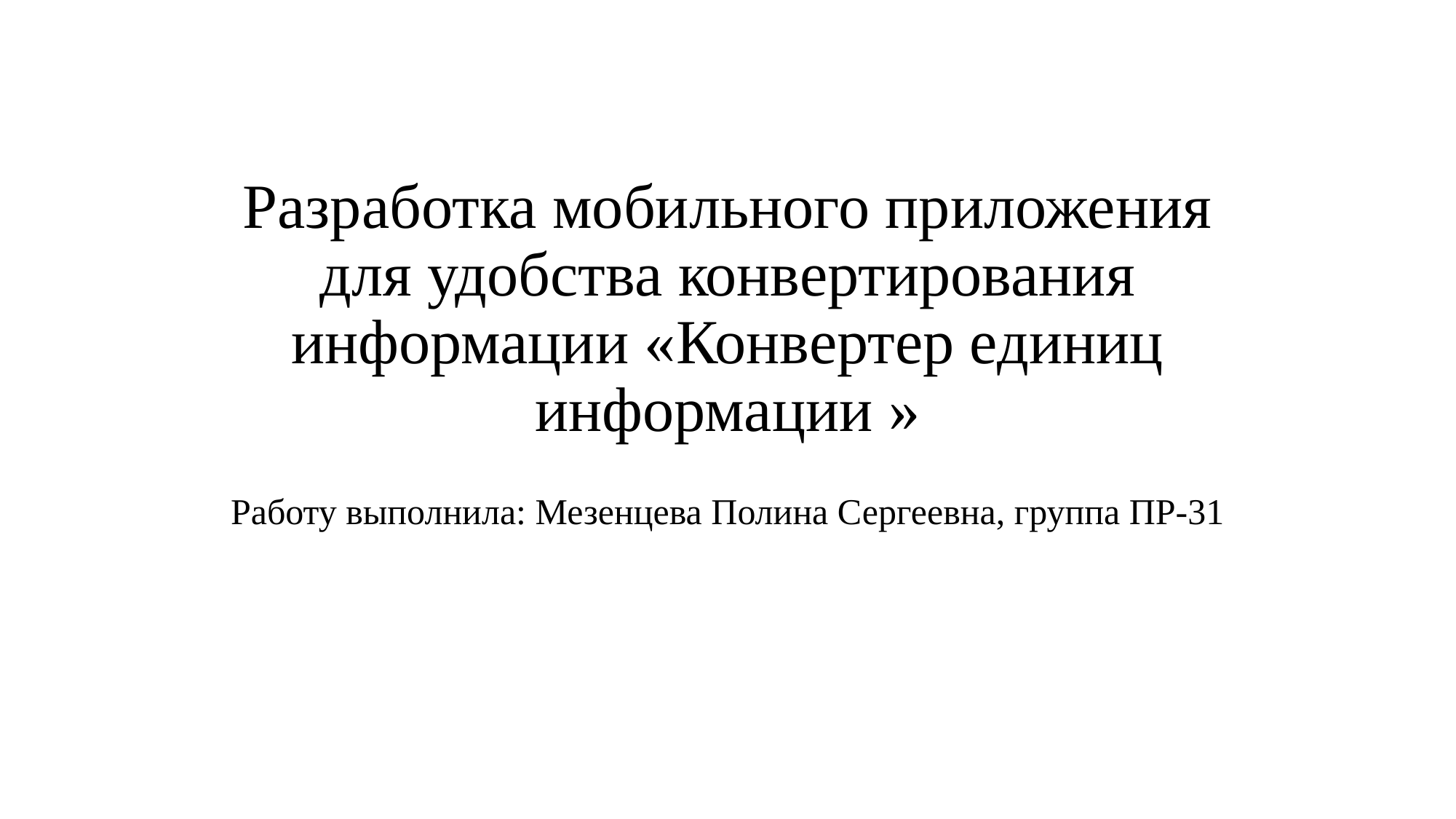

# Разработка мобильного приложения для удобства конвертирования информации «Конвертер единиц информации »
Работу выполнила: Мезенцева Полина Сергеевна, группа ПР-31